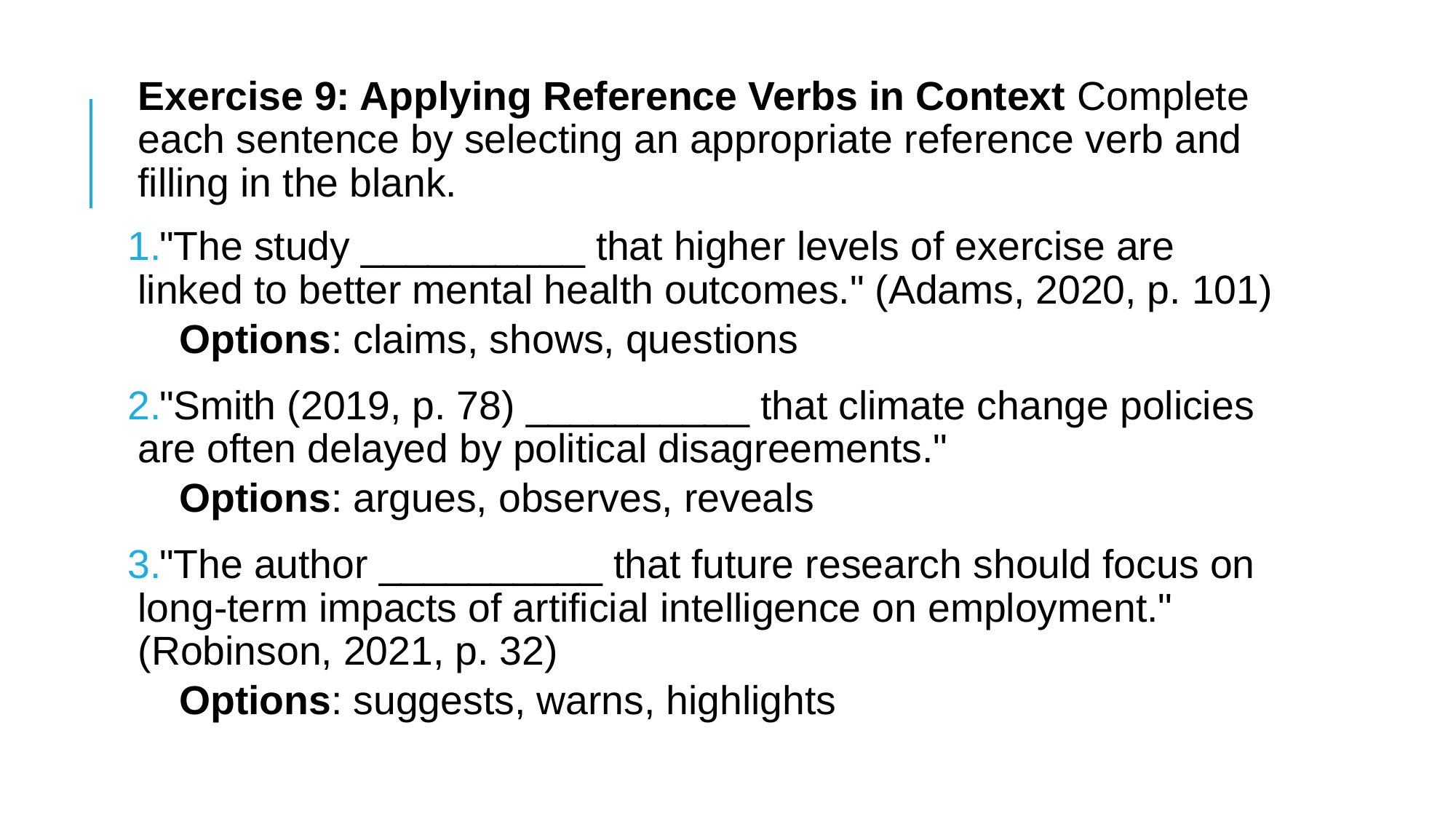

Exercise 9: Applying Reference Verbs in Context Complete each sentence by selecting an appropriate reference verb and filling in the blank.
"The study __________ that higher levels of exercise are linked to better mental health outcomes." (Adams, 2020, p. 101)
Options: claims, shows, questions
"Smith (2019, p. 78) __________ that climate change policies are often delayed by political disagreements."
Options: argues, observes, reveals
"The author __________ that future research should focus on long-term impacts of artificial intelligence on employment." (Robinson, 2021, p. 32)
Options: suggests, warns, highlights

#